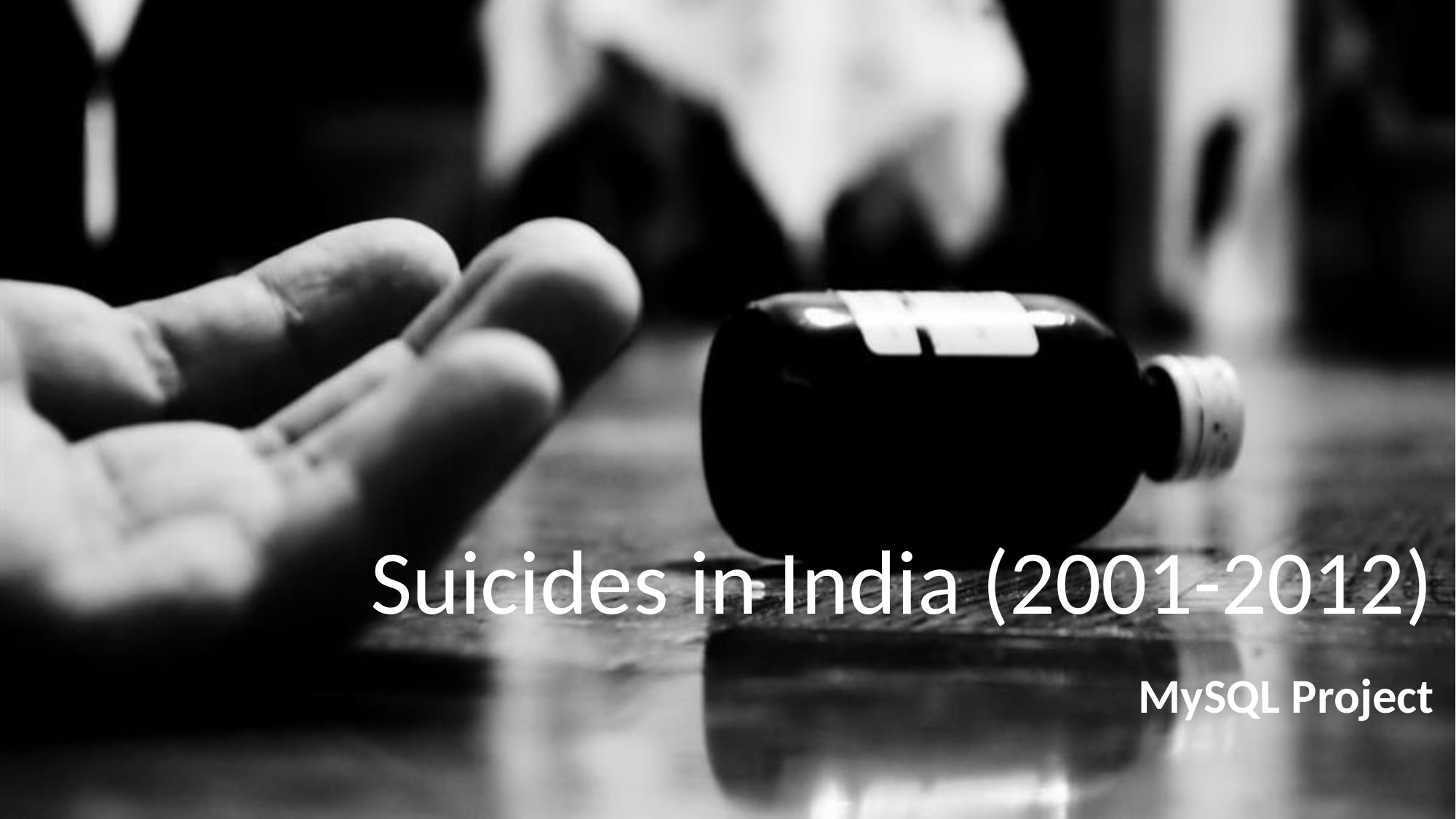

# Suicides in India (2001-2012)
MySQL Project